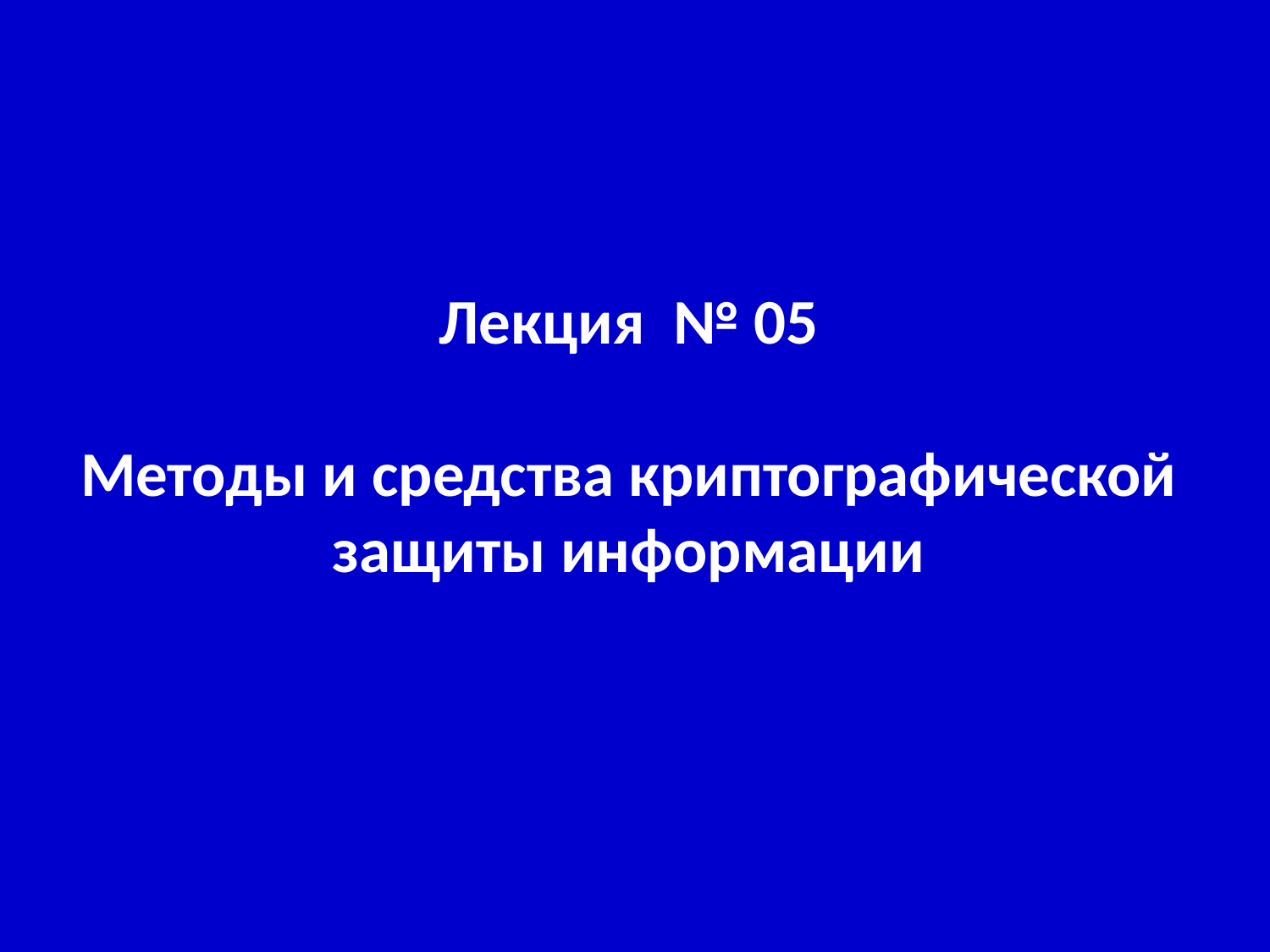

Лекция  № 05

Методы и средства криптографической защиты информации